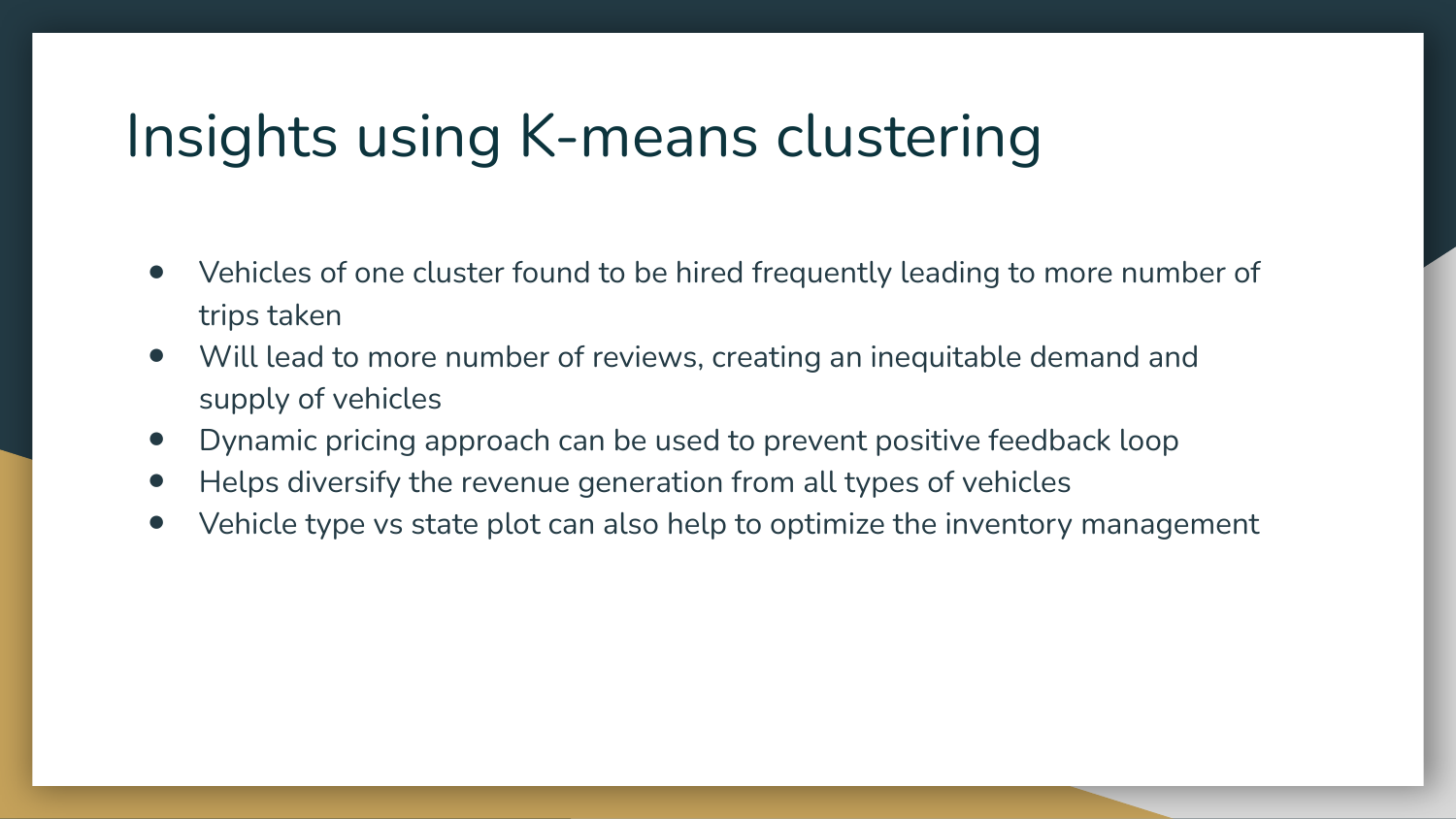

# Insights using K-means clustering
Vehicles of one cluster found to be hired frequently leading to more number of trips taken
Will lead to more number of reviews, creating an inequitable demand and supply of vehicles
Dynamic pricing approach can be used to prevent positive feedback loop
Helps diversify the revenue generation from all types of vehicles
Vehicle type vs state plot can also help to optimize the inventory management